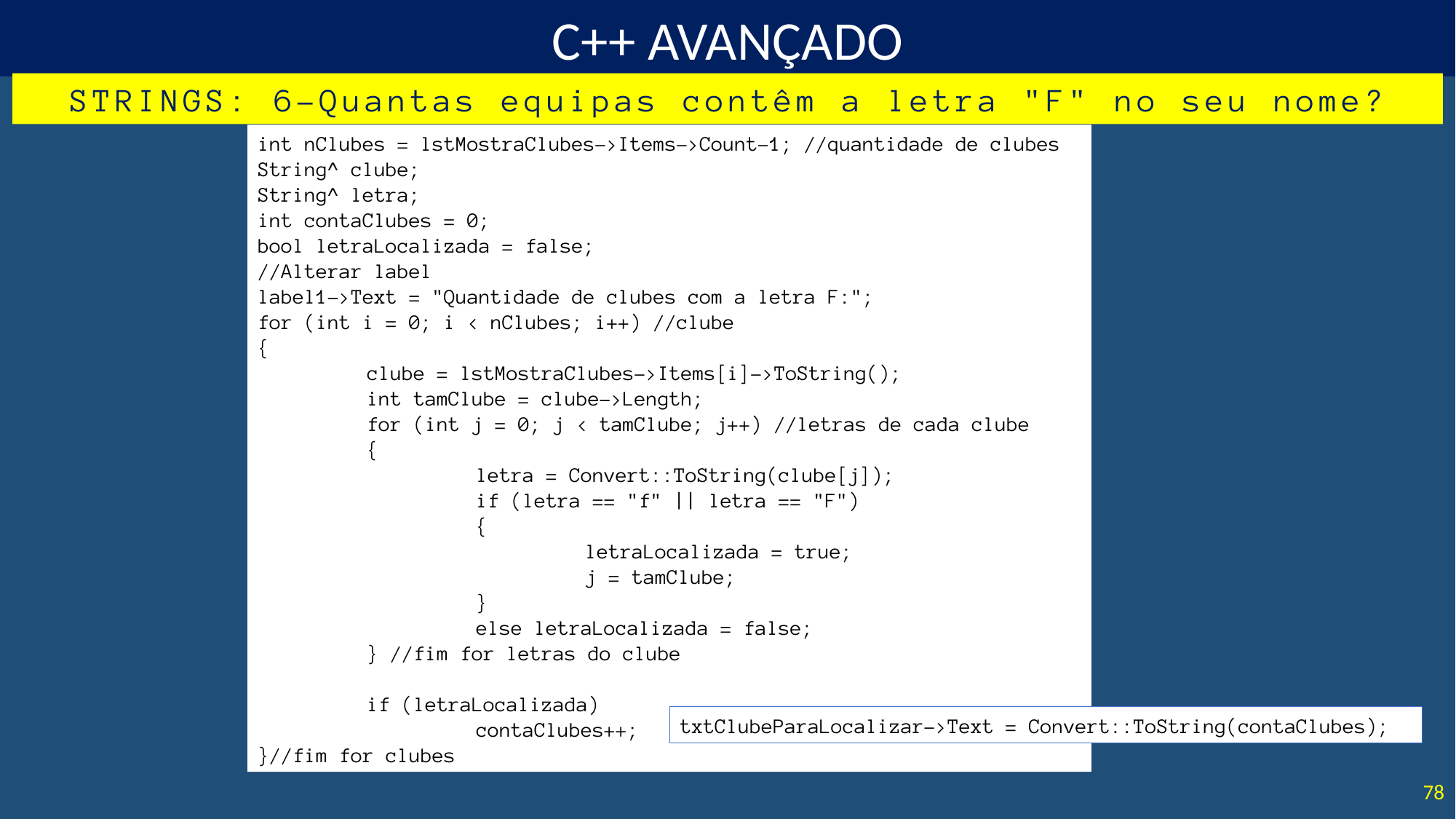

STRINGS: 6-Quantas equipas contêm a letra "F" no seu nome?
int nClubes = lstMostraClubes->Items->Count-1; //quantidade de clubes
String^ clube;
String^ letra;
int contaClubes = 0;
bool letraLocalizada = false;
//Alterar label
label1->Text = "Quantidade de clubes com a letra F:";
for (int i = 0; i < nClubes; i++) //clube
{
	clube = lstMostraClubes->Items[i]->ToString();
	int tamClube = clube->Length;
	for (int j = 0; j < tamClube; j++) //letras de cada clube
	{
		letra = Convert::ToString(clube[j]);
		if (letra == "f" || letra == "F")
		{
			letraLocalizada = true;
			j = tamClube;
		}
		else letraLocalizada = false;
	} //fim for letras do clube

	if (letraLocalizada)
		contaClubes++;
}//fim for clubes
txtClubeParaLocalizar->Text = Convert::ToString(contaClubes);